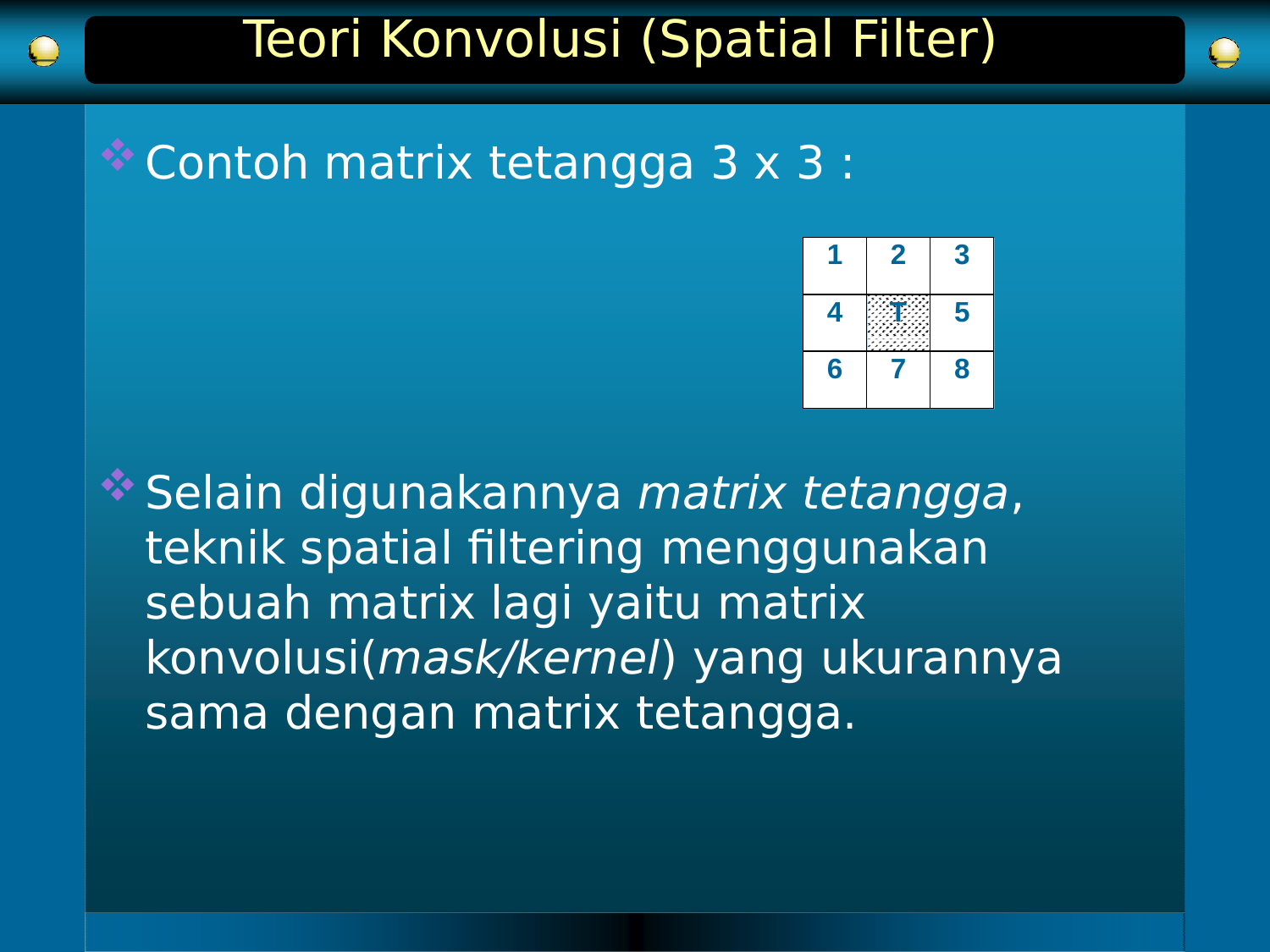

# Teori Konvolusi (Spatial Filter)

Contoh matrix tetangga 3 x 3 :
| 1 | 2 | 3 |
| --- | --- | --- |
| 4 | T | 5 |
| 6 | 7 | 8 |

Selain digunakannya matrix tetangga,  teknik spatial filtering menggunakan  sebuah matrix lagi yaitu matrix  konvolusi(mask/kernel) yang ukurannya  sama dengan matrix tetangga.